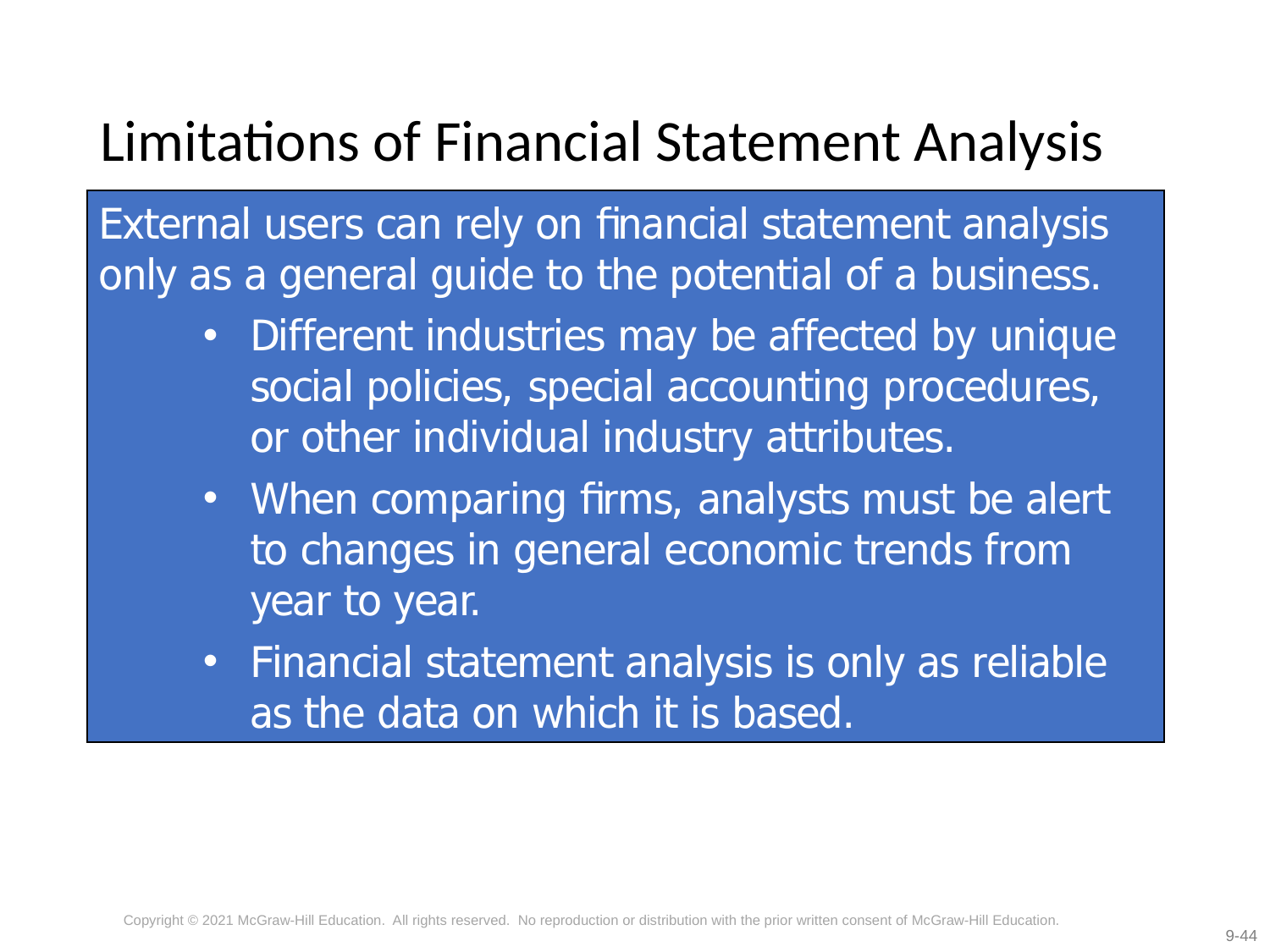

# Limitations of Financial Statement Analysis
External users can rely on financial statement analysis only as a general guide to the potential of a business.
Different industries may be affected by unique social policies, special accounting procedures, or other individual industry attributes.
When comparing firms, analysts must be alert to changes in general economic trends from year to year.
Financial statement analysis is only as reliable as the data on which it is based.